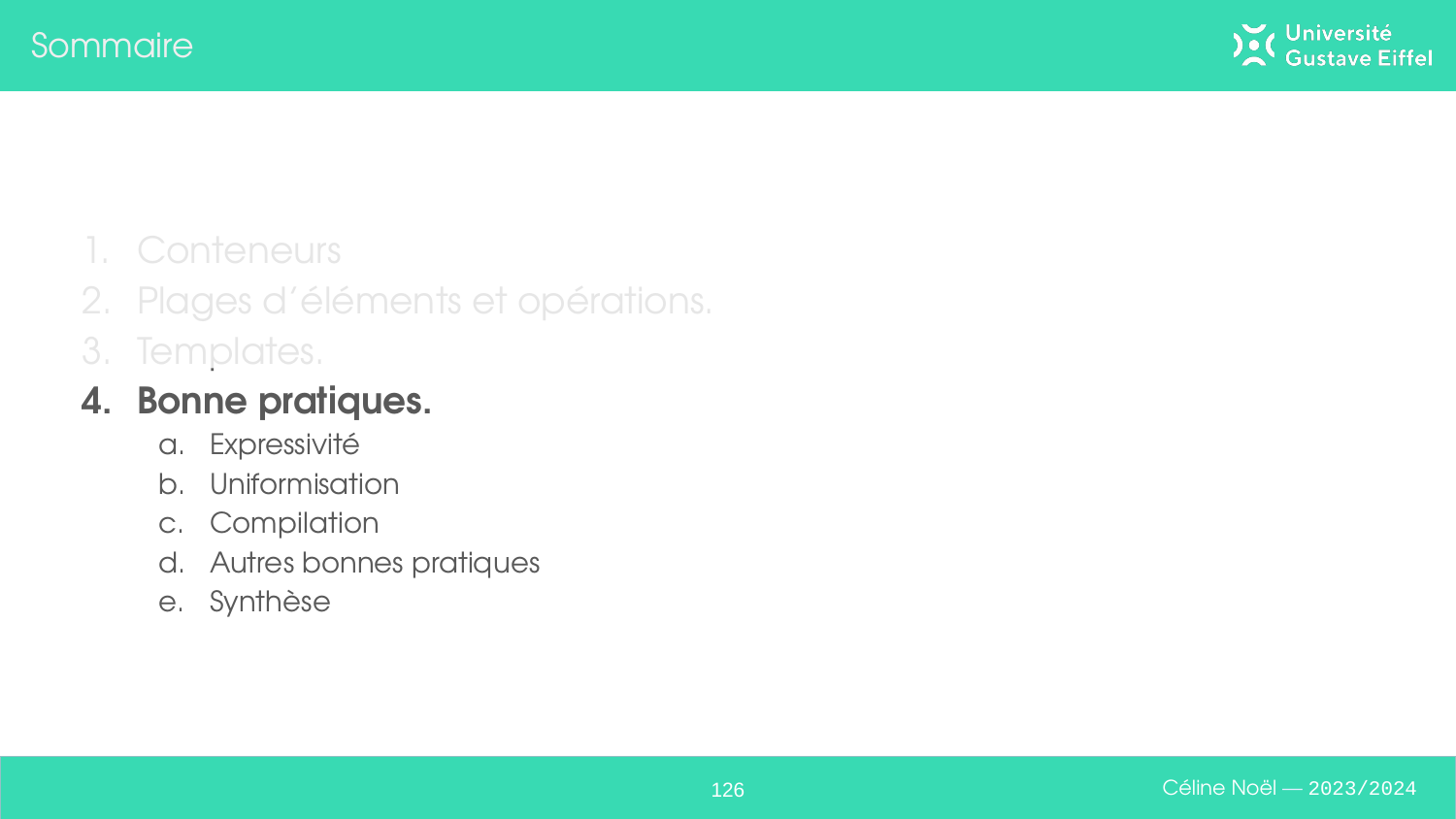

# Sommaire
Conteneurs
Plages d’éléments et opérations.
Templates.
Bonne pratiques.
Expressivité
Uniformisation
Compilation
Autres bonnes pratiques
Synthèse

126